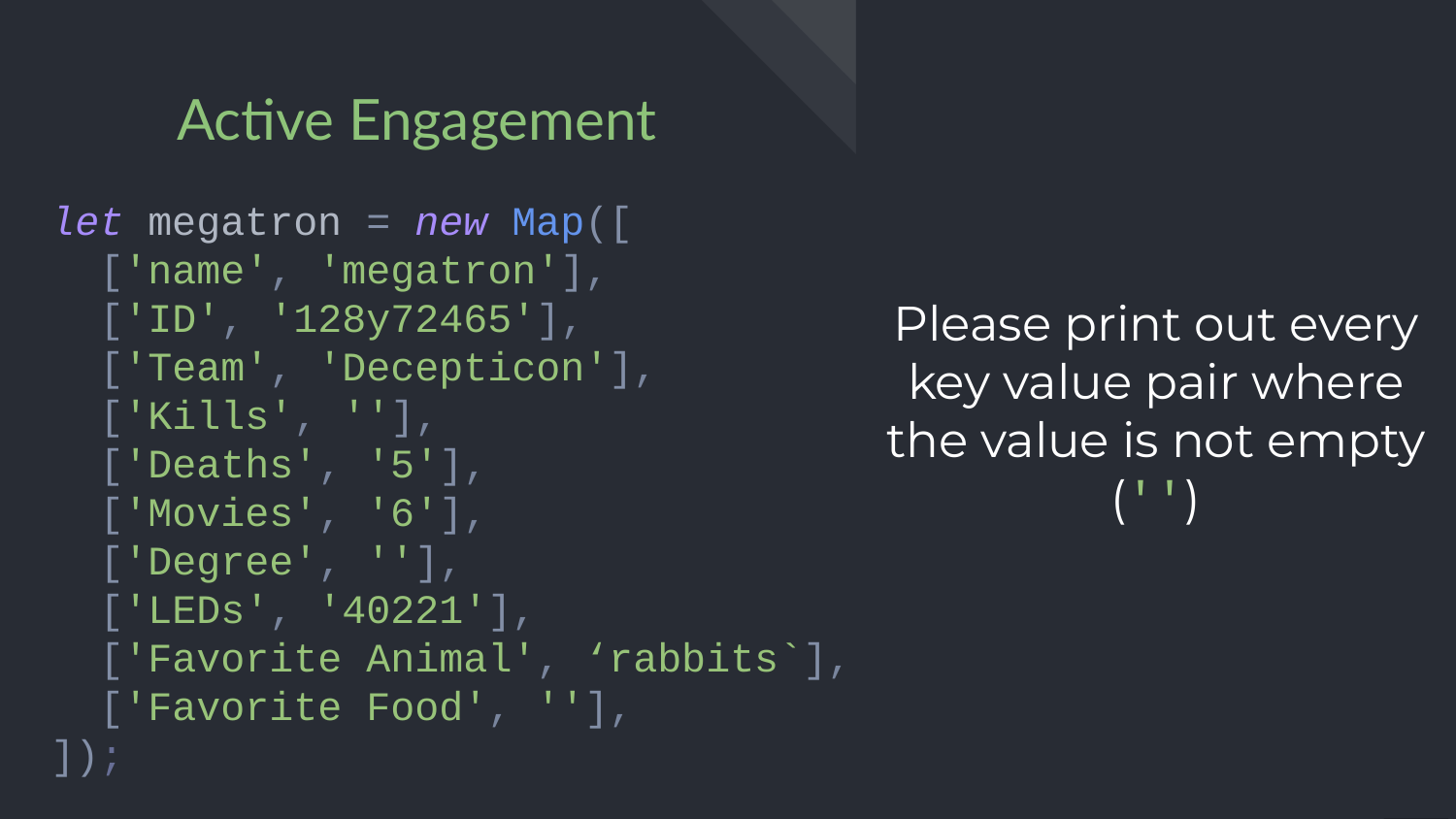

Please print out every key value pair where the value is not empty ('')
# let megatron = new Map([
  ['name', 'megatron'],
  ['ID', '128y72465'],
  ['Team', 'Decepticon'],
  ['Kills', ''],
  ['Deaths', '5'],
  ['Movies', '6'],
  ['Degree', ''],
  ['LEDs', '40221'],
  ['Favorite Animal', ‘rabbits`],
  ['Favorite Food', ''],
]);